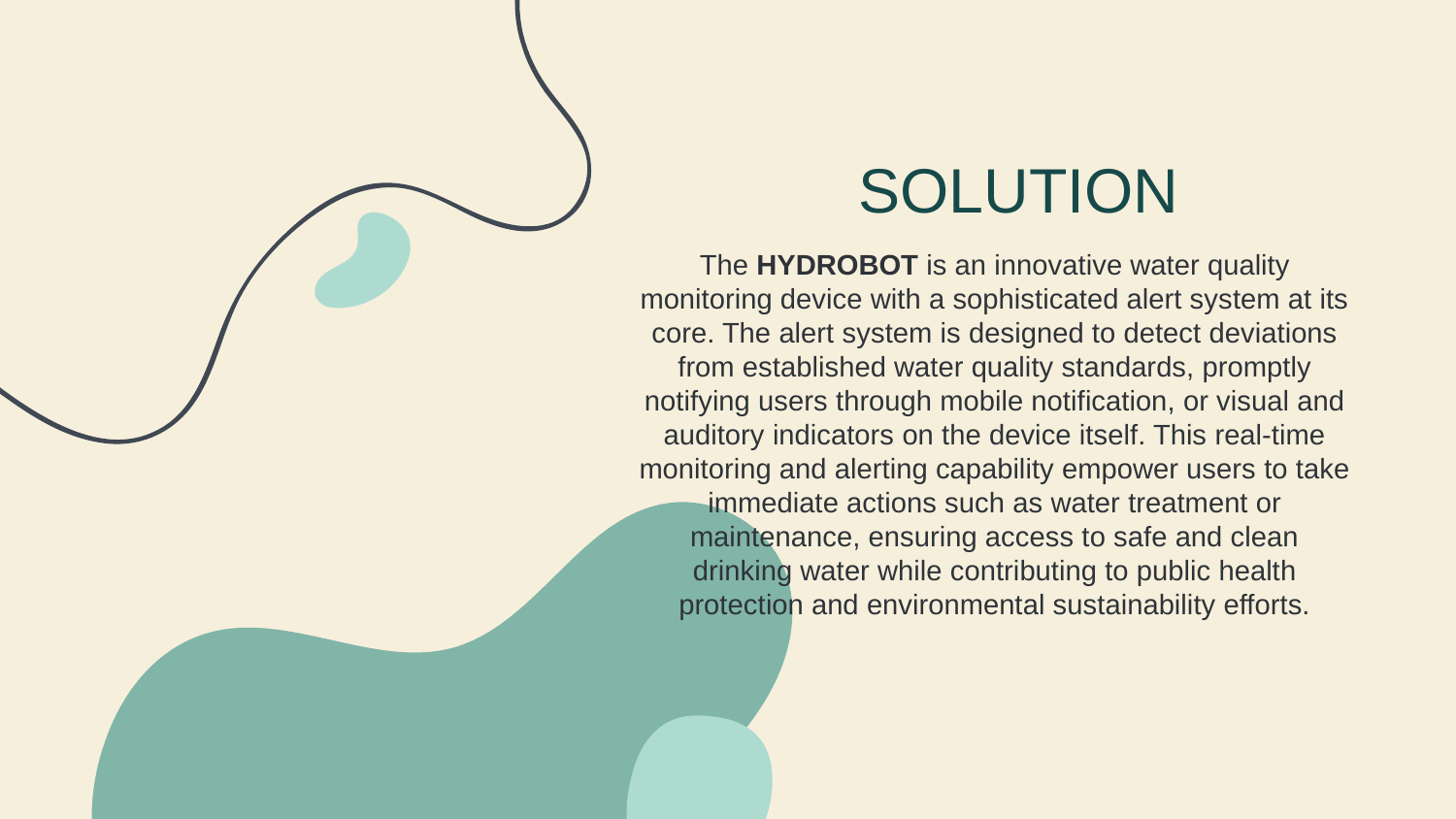

# SOLUTION
The HYDROBOT is an innovative water quality monitoring device with a sophisticated alert system at its core. The alert system is designed to detect deviations from established water quality standards, promptly notifying users through mobile notification, or visual and auditory indicators on the device itself. This real-time monitoring and alerting capability empower users to take immediate actions such as water treatment or maintenance, ensuring access to safe and clean drinking water while contributing to public health protection and environmental sustainability efforts.